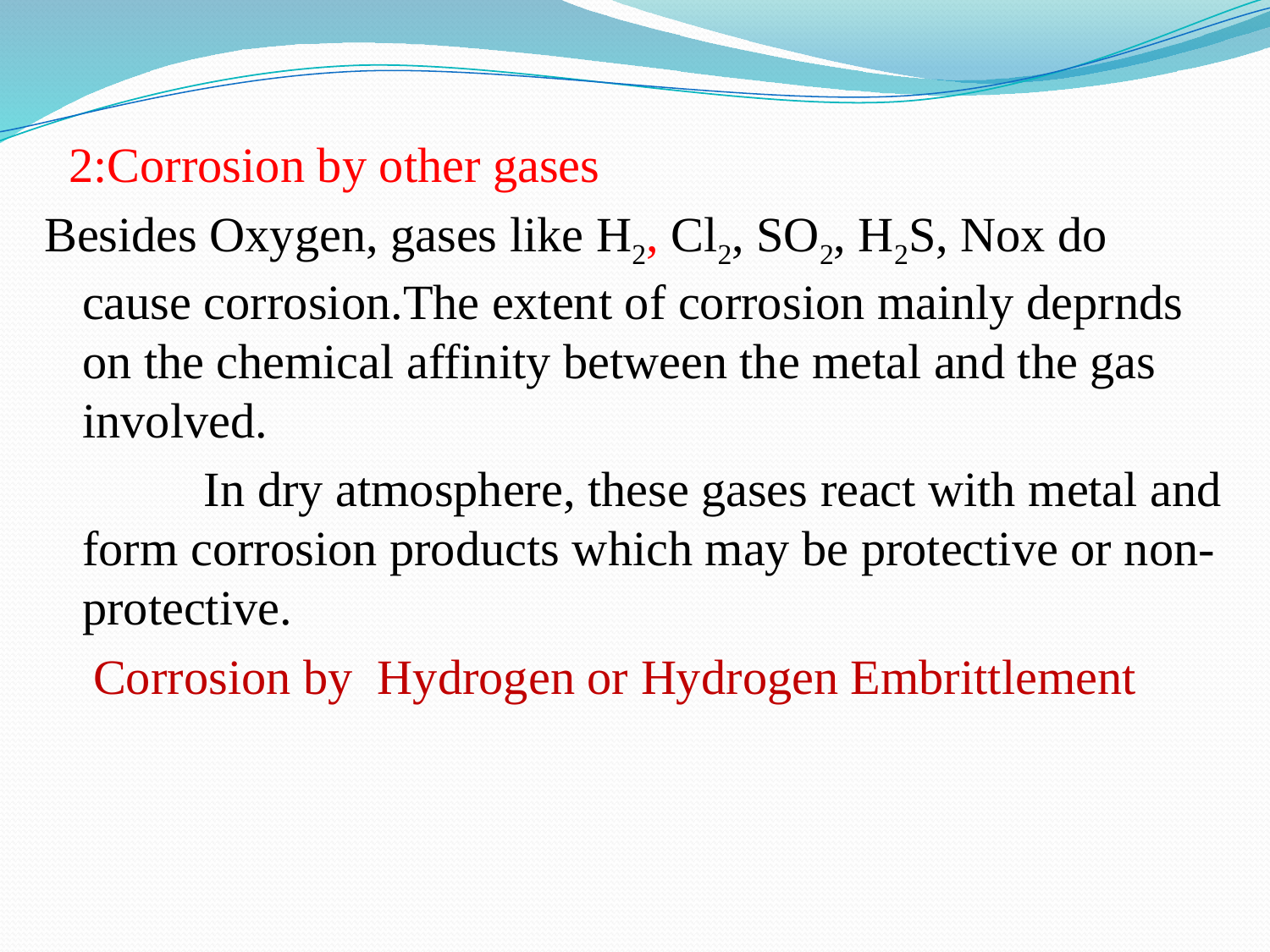

2:Corrosion by other gases
Besides Oxygen, gases like H2, Cl2, SO2, H2S, Nox do cause corrosion.The extent of corrosion mainly deprnds on the chemical affinity between the metal and the gas involved.
             In dry atmosphere, these gases react with metal and form corrosion products which may be protective or non-protective.
    Corrosion by  Hydrogen or Hydrogen Embrittlement